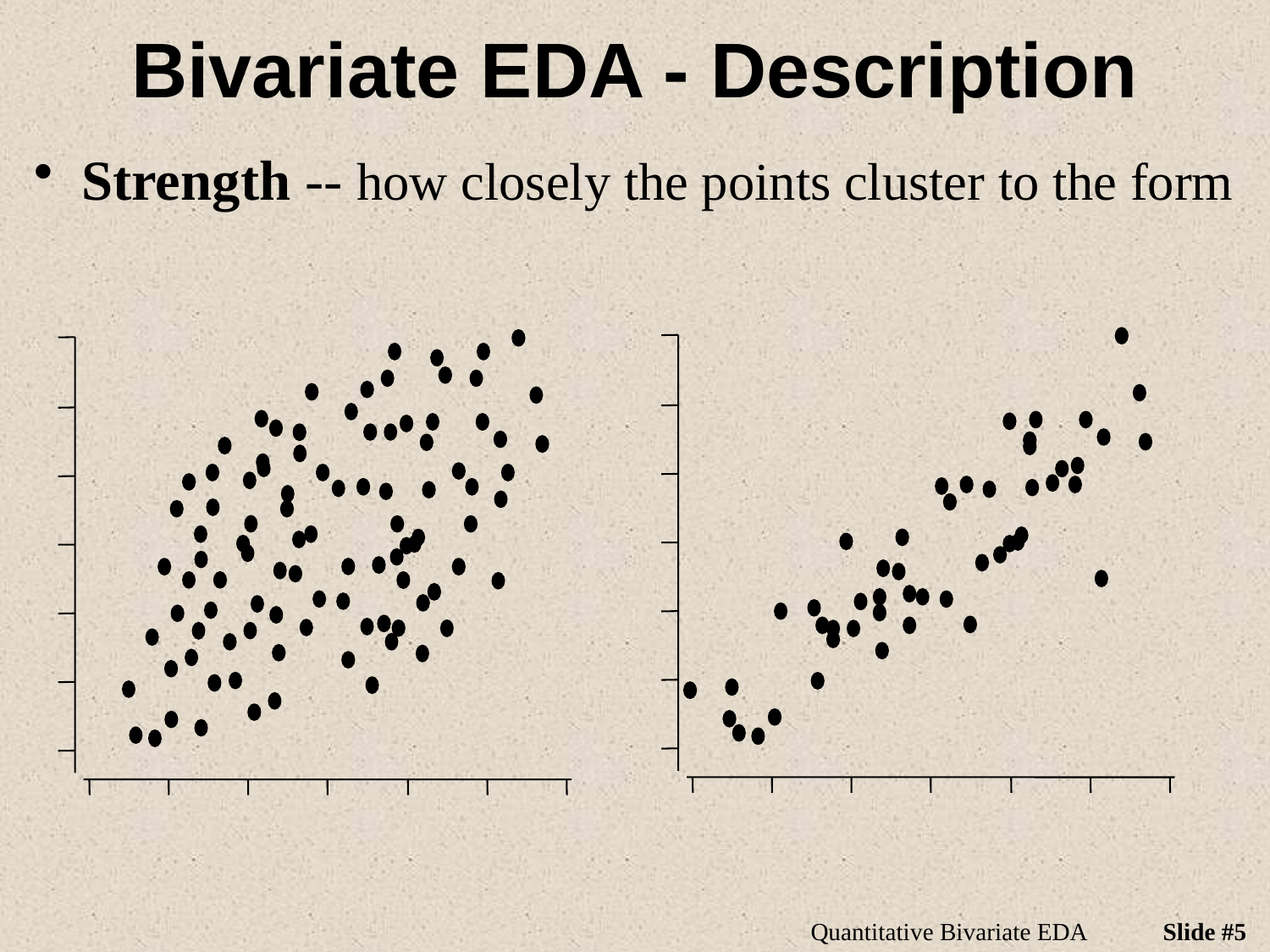

# Bivariate EDA - Description
Strength -- how closely the points cluster to the form

Quantitative Bivariate EDA
Slide #5